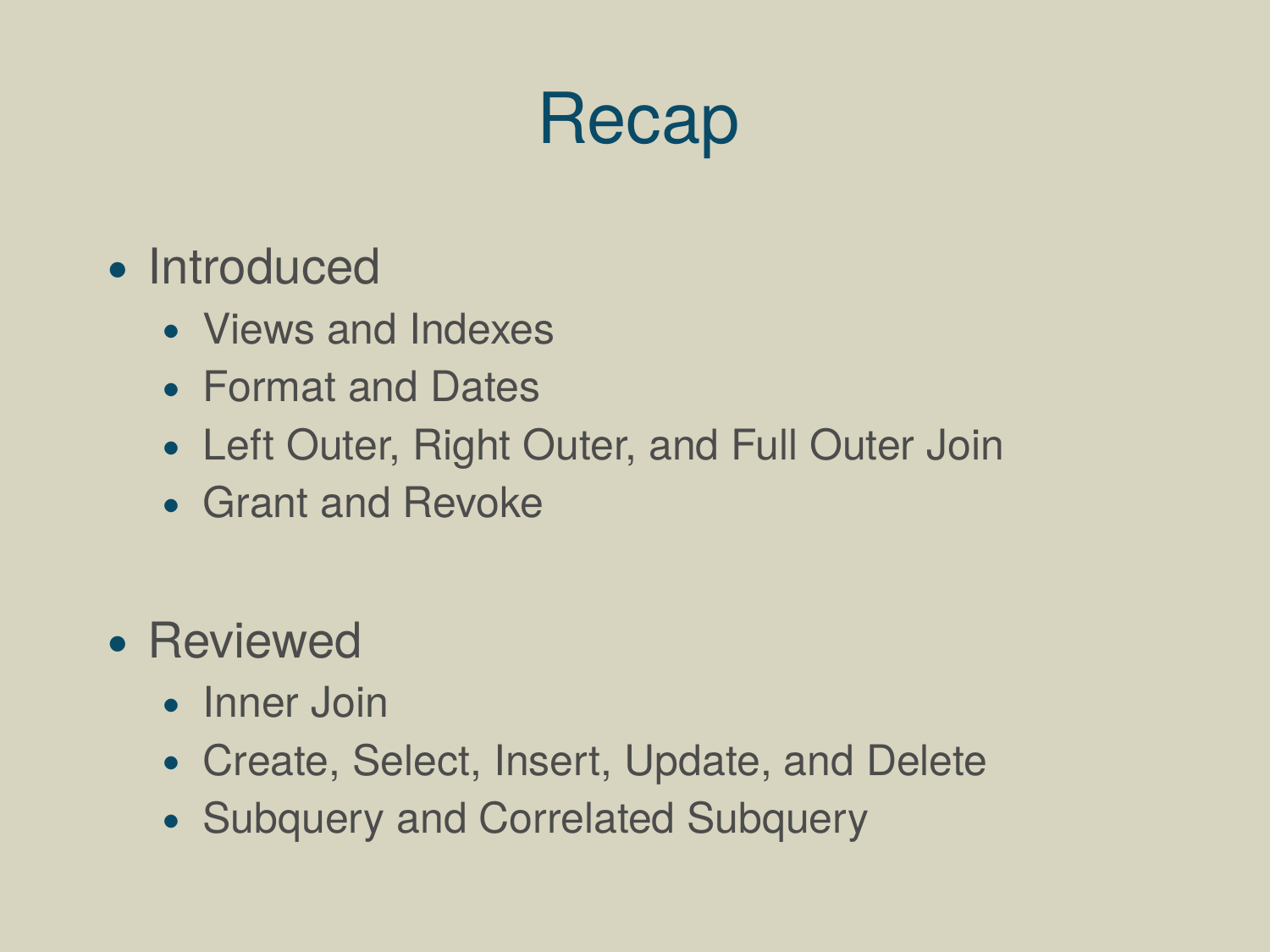

# Recap
Introduced
Views and Indexes
Format and Dates
Left Outer, Right Outer, and Full Outer Join
Grant and Revoke

Reviewed
Inner Join
Create, Select, Insert, Update, and Delete
Subquery and Correlated Subquery